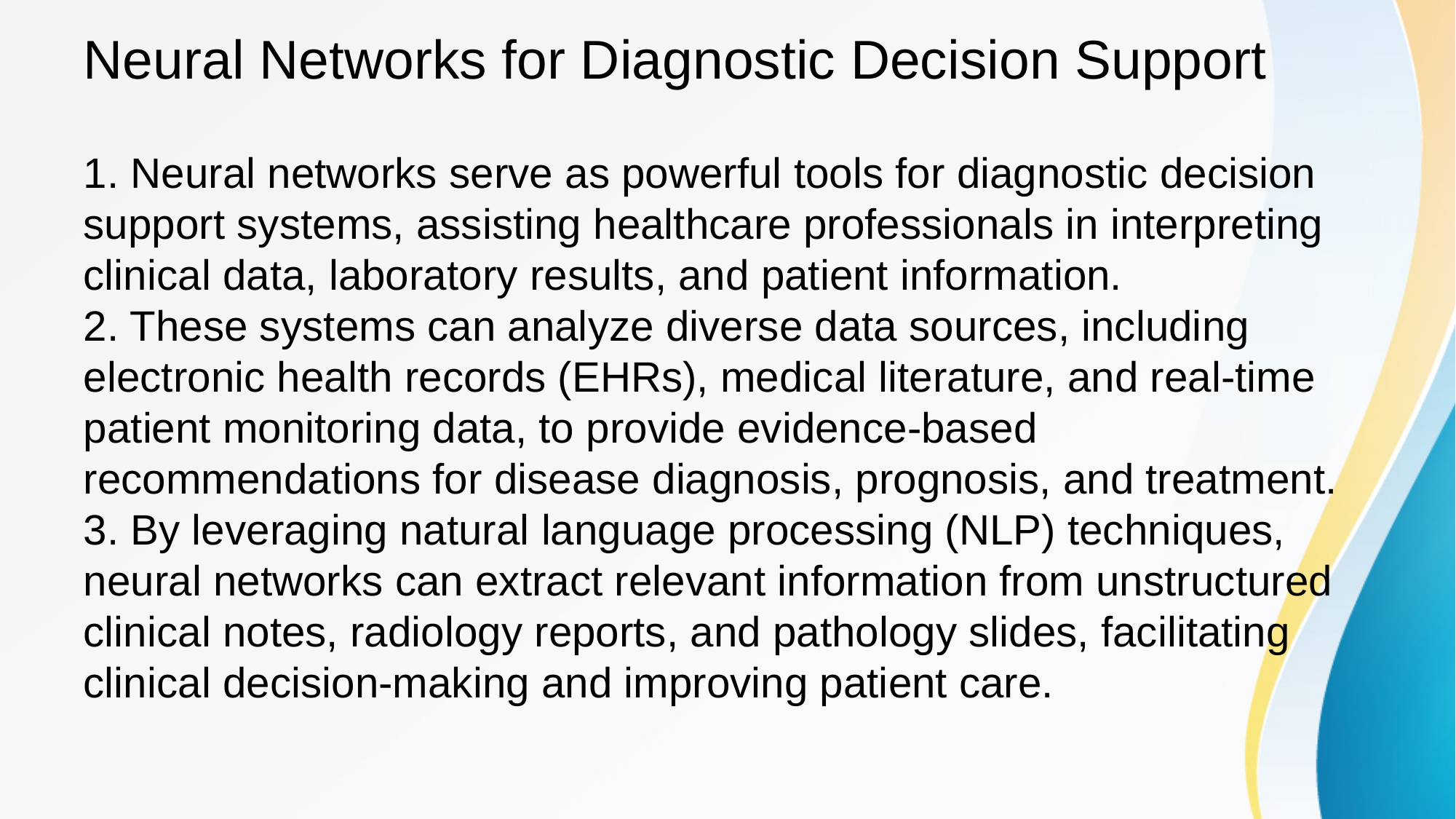

1. Neural networks serve as powerful tools for diagnostic decision support systems, assisting healthcare professionals in interpreting clinical data, laboratory results, and patient information.
2. These systems can analyze diverse data sources, including electronic health records (EHRs), medical literature, and real-time patient monitoring data, to provide evidence-based recommendations for disease diagnosis, prognosis, and treatment.
3. By leveraging natural language processing (NLP) techniques, neural networks can extract relevant information from unstructured clinical notes, radiology reports, and pathology slides, facilitating clinical decision-making and improving patient care.

# Neural Networks for Diagnostic Decision Support